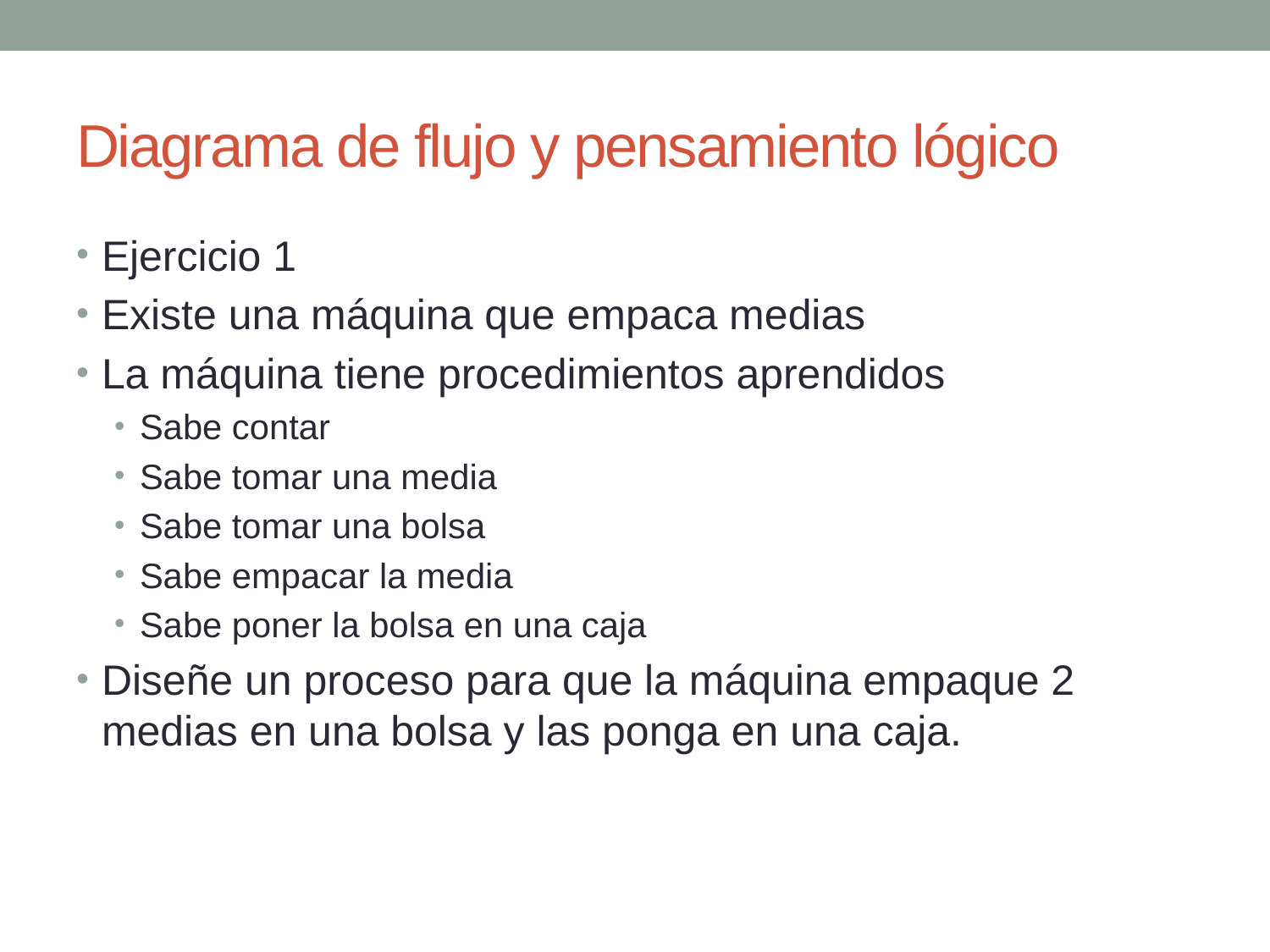

# Diagrama de flujo y pensamiento lógico
Ejercicio 1
Existe una máquina que empaca medias
La máquina tiene procedimientos aprendidos
Sabe contar
Sabe tomar una media
Sabe tomar una bolsa
Sabe empacar la media
Sabe poner la bolsa en una caja
Diseñe un proceso para que la máquina empaque 2 medias en una bolsa y las ponga en una caja.